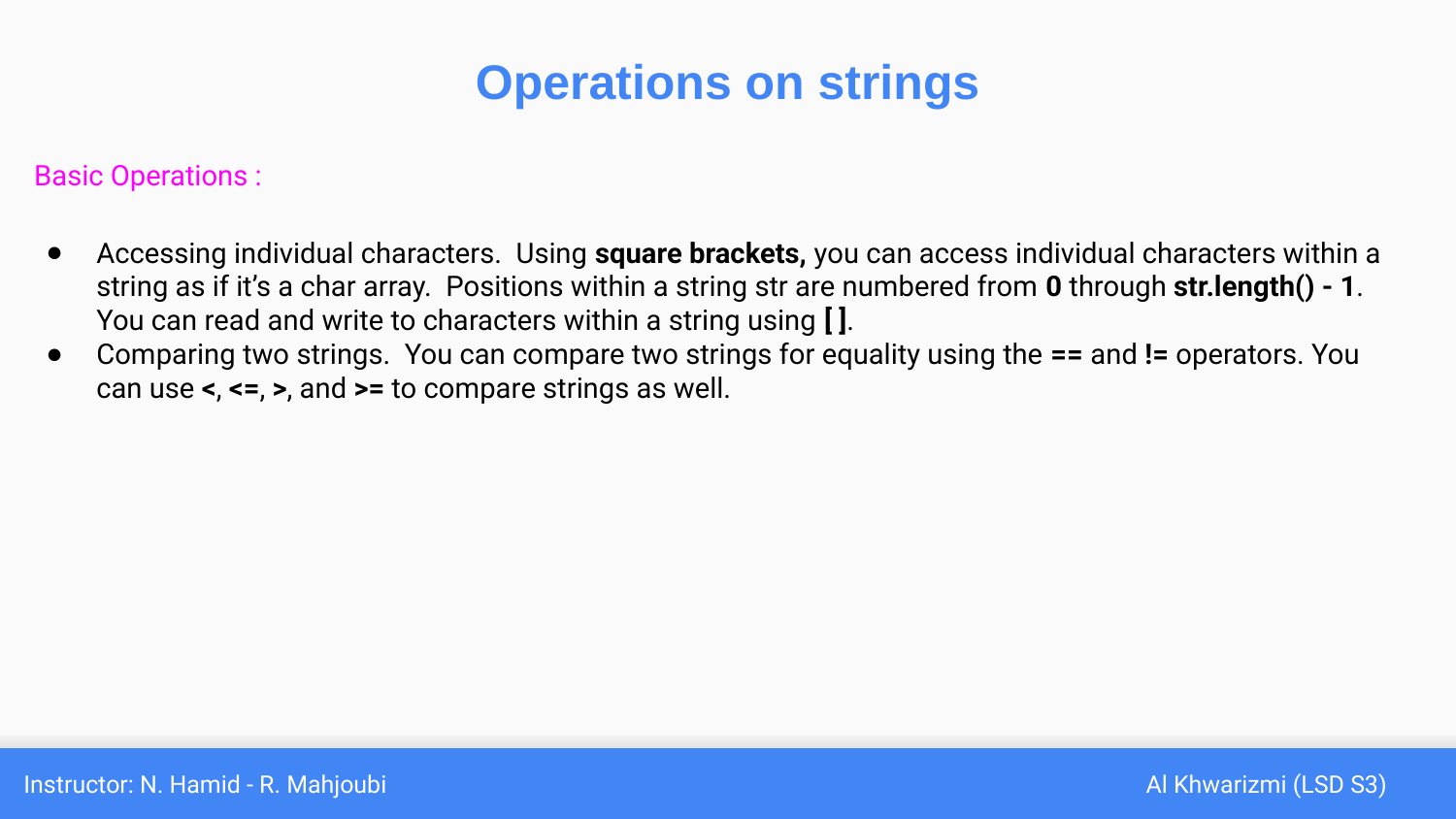

Operations on strings
Basic Operations :
Accessing individual characters.  Using square brackets, you can access individual characters within a string as if it’s a char array.  Positions within a string str are numbered from 0 through str.length() - 1.  You can read and write to characters within a string using [ ].
Comparing two strings.  You can compare two strings for equality using the == and != operators. You can use <, <=, >, and >= to compare strings as well.
Instructor: N. Hamid - R. Mahjoubi
Al Khwarizmi (LSD S3)